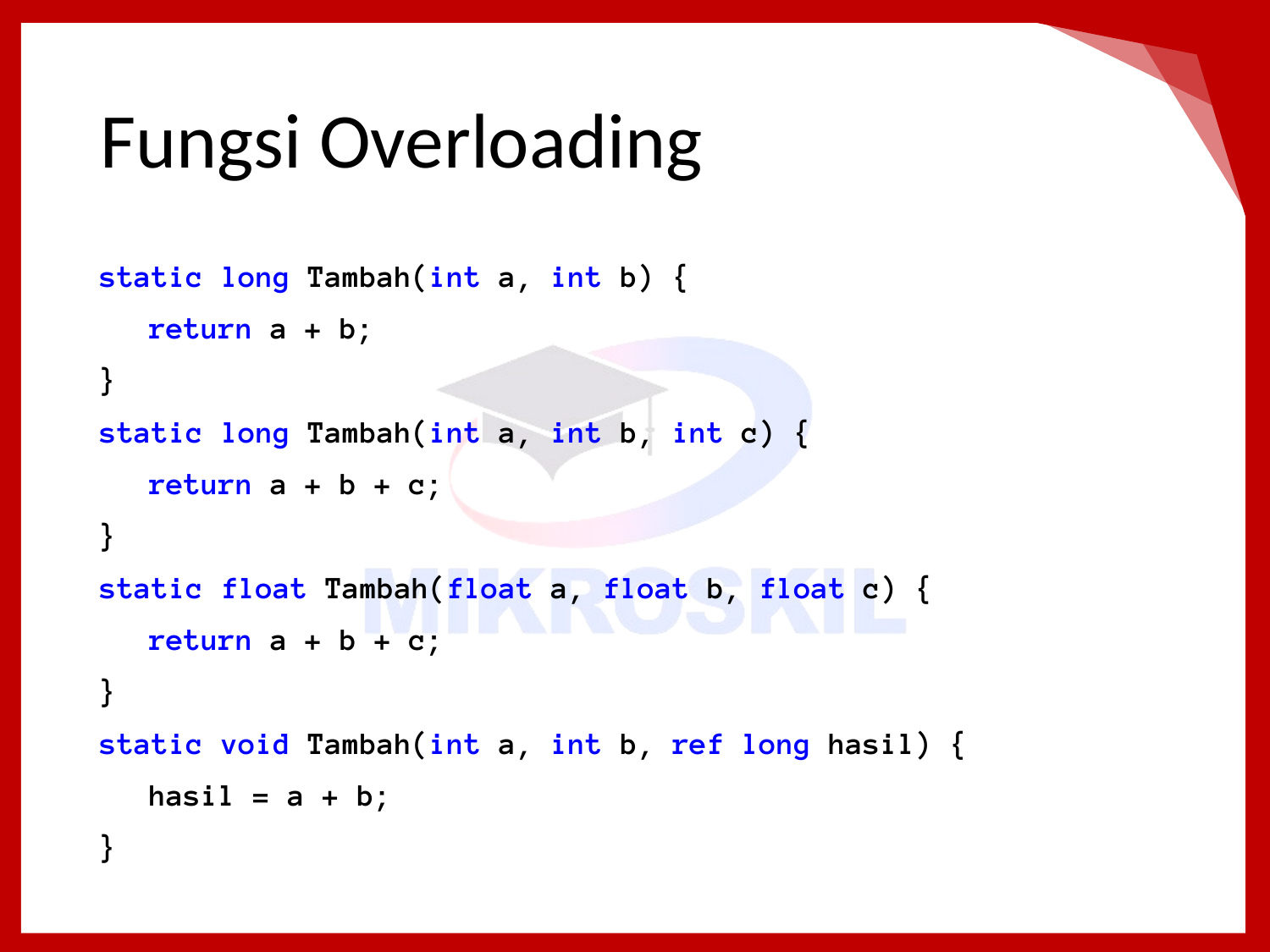

# Fungsi Overloading
static long Tambah(int a, int b) {
return a + b;
}
static long Tambah(int a, int b, int c) {
return a + b + c;
}
static float Tambah(float a, float b, float c) {
return a + b + c;
}
static void Tambah(int a, int b, ref long hasil) {
hasil = a + b;
}